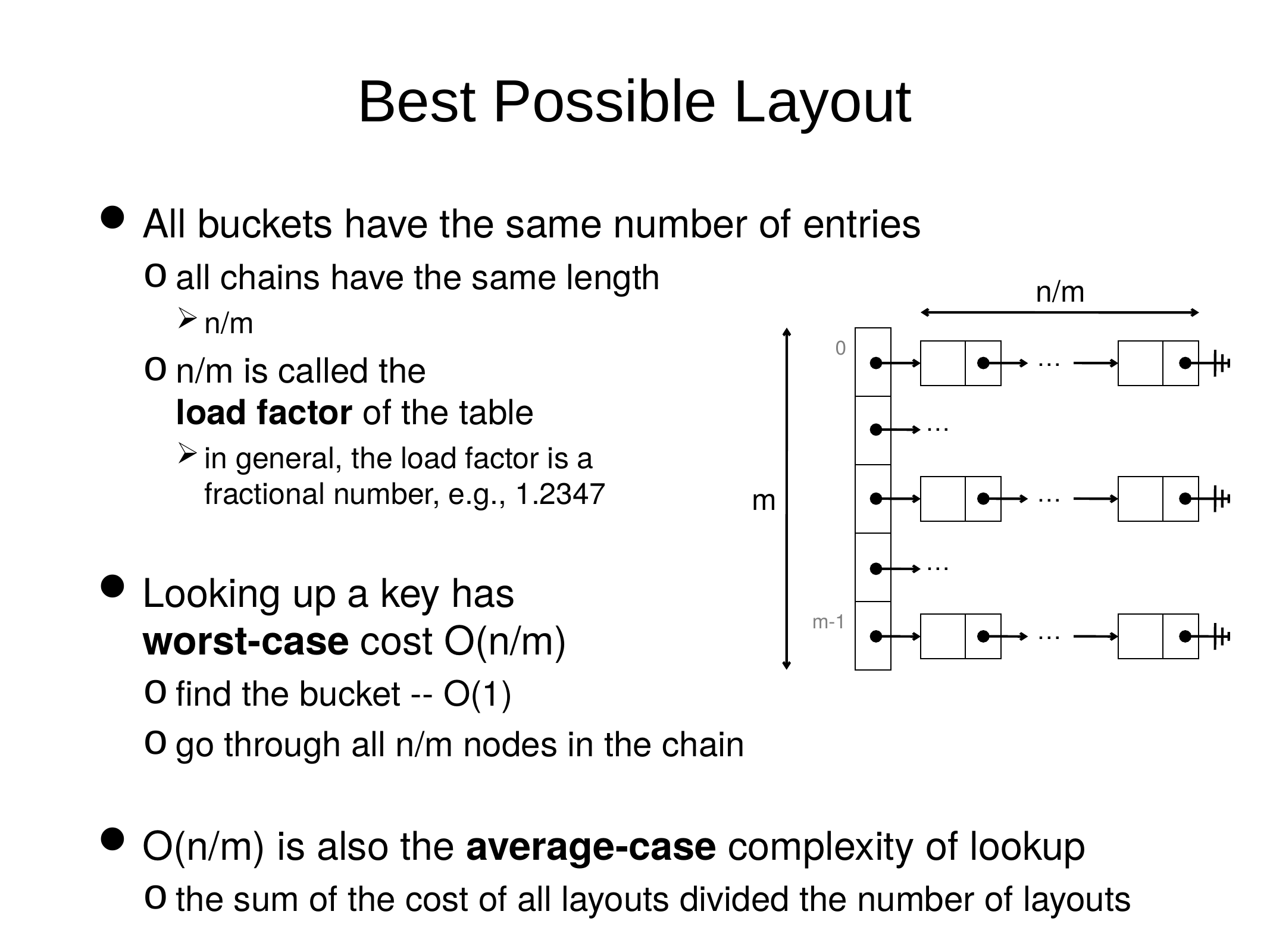

# Best Possible Layout
All buckets have the same number of entries
all chains have the same length
n/m
n/m is called the
load factor of the table
in general, the load factor is a
fractional number, e.g., 1.2347

Looking up a key has
worst-case cost O(n/m)
find the bucket -- O(1)
go through all n/m nodes in the chain

O(n/m) is also the average-case complexity of lookup
the sum of the cost of all layouts divided the number of layouts

n/m
| 0 |  |
| --- | --- |
|  |  |
|  |  |
|  |  |
| m-1 |  |
…
|  |  |
| --- | --- |
|  |  |
| --- | --- |
…
…
m
|  |  |
| --- | --- |
|  |  |
| --- | --- |
…
…
|  |  |
| --- | --- |
|  |  |
| --- | --- |